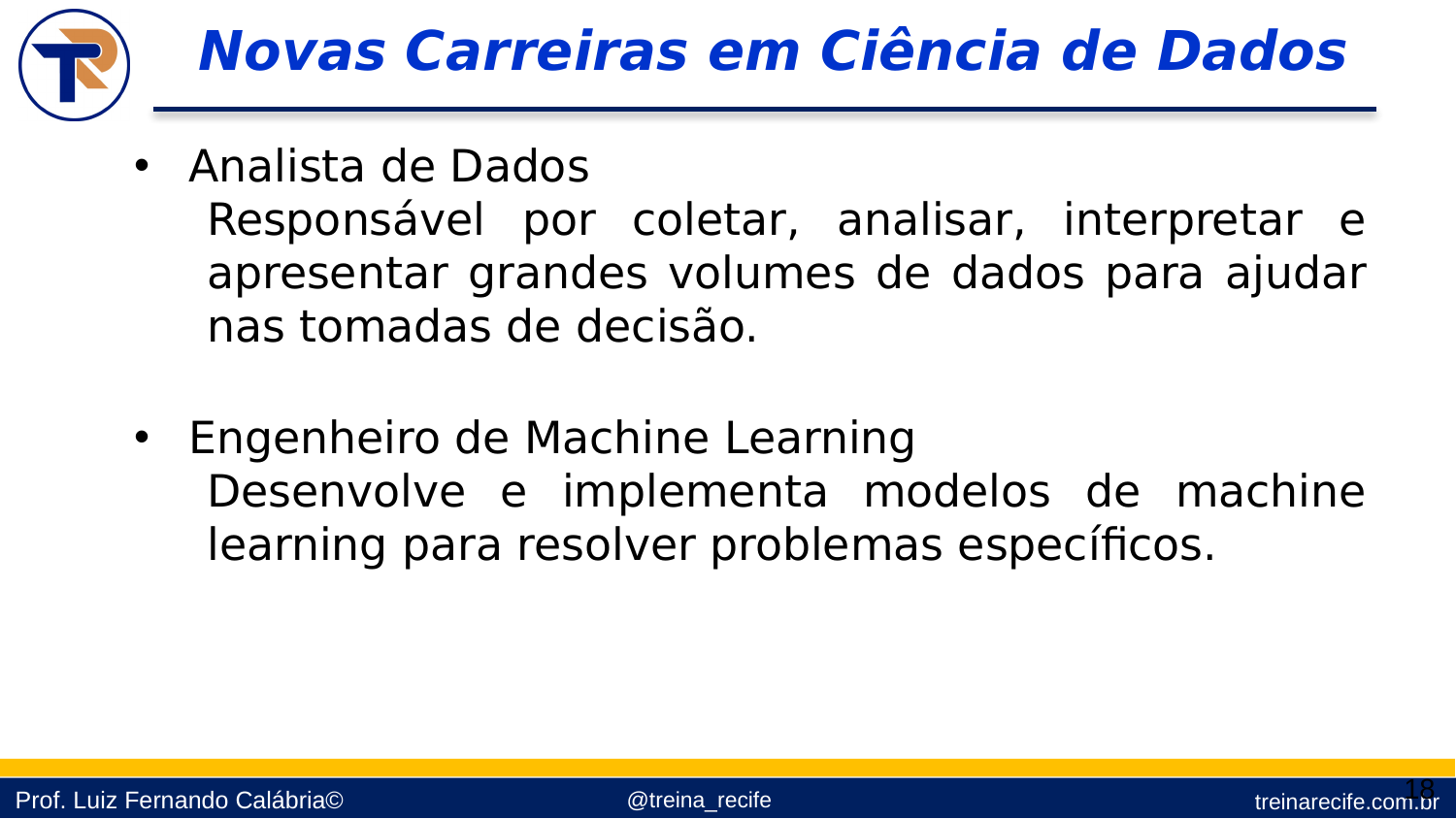

Novas Carreiras em Ciência de Dados
Analista de Dados
Responsável por coletar, analisar, interpretar e apresentar grandes volumes de dados para ajudar nas tomadas de decisão.

Engenheiro de Machine Learning
Desenvolve e implementa modelos de machine learning para resolver problemas específicos.

18